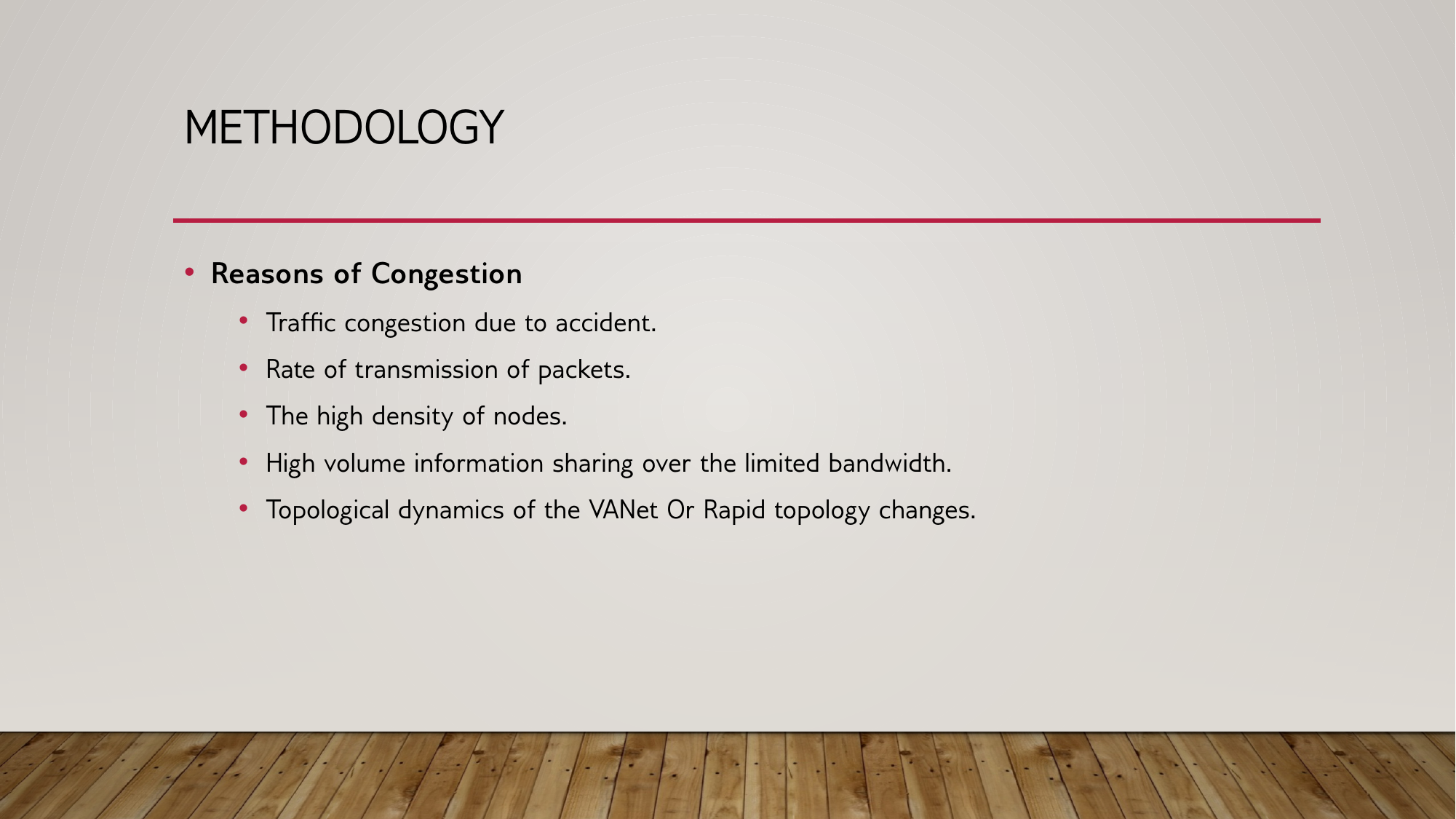

# methodology
Reasons of Congestion
Traffic congestion due to accident.
Rate of transmission of packets.
The high density of nodes.
High volume information sharing over the limited bandwidth.
Topological dynamics of the VANet Or Rapid topology changes.